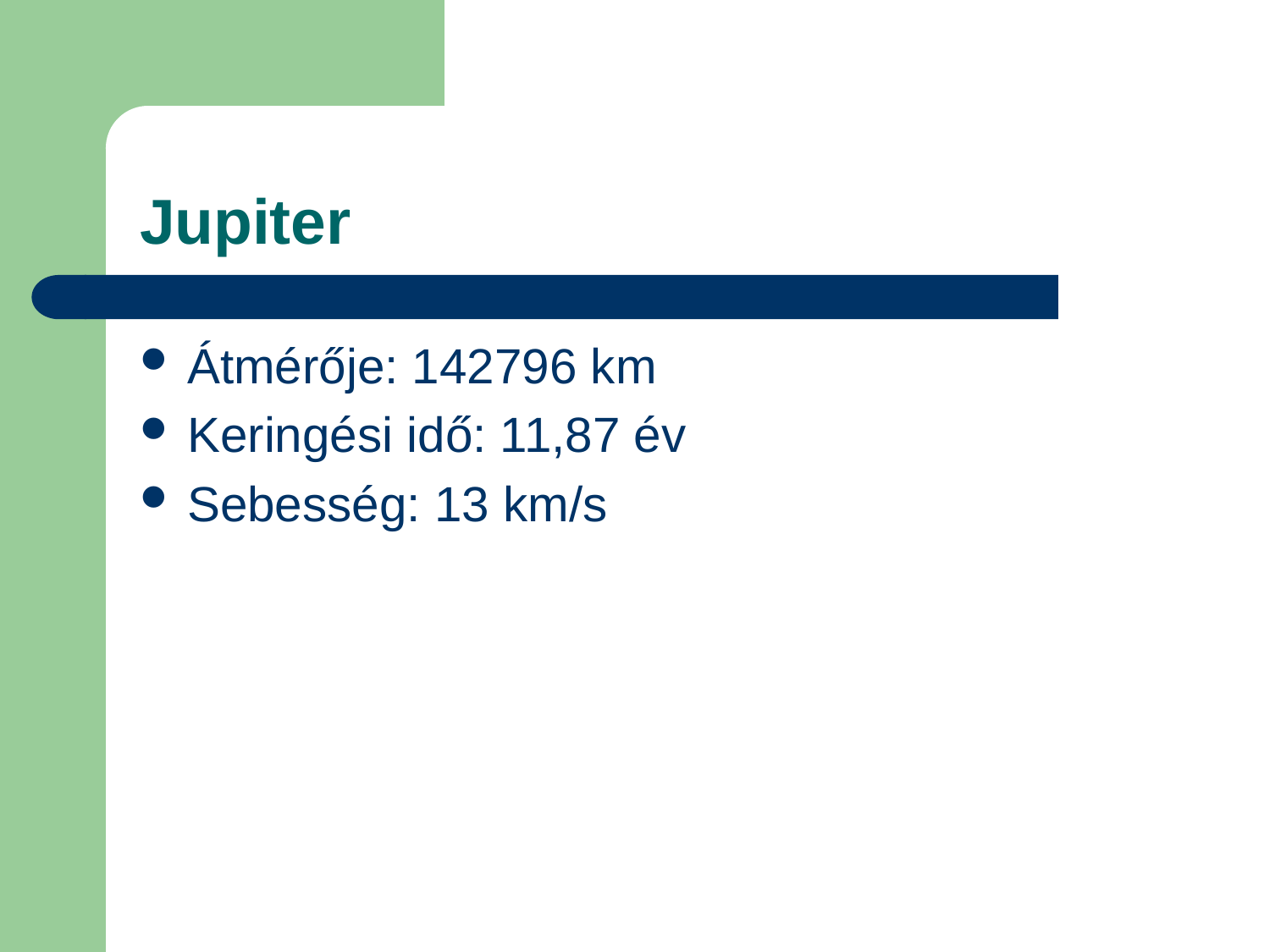

# Jupiter
Átmérője: 142796 km
Keringési idő: 11,87 év
Sebesség: 13 km/s